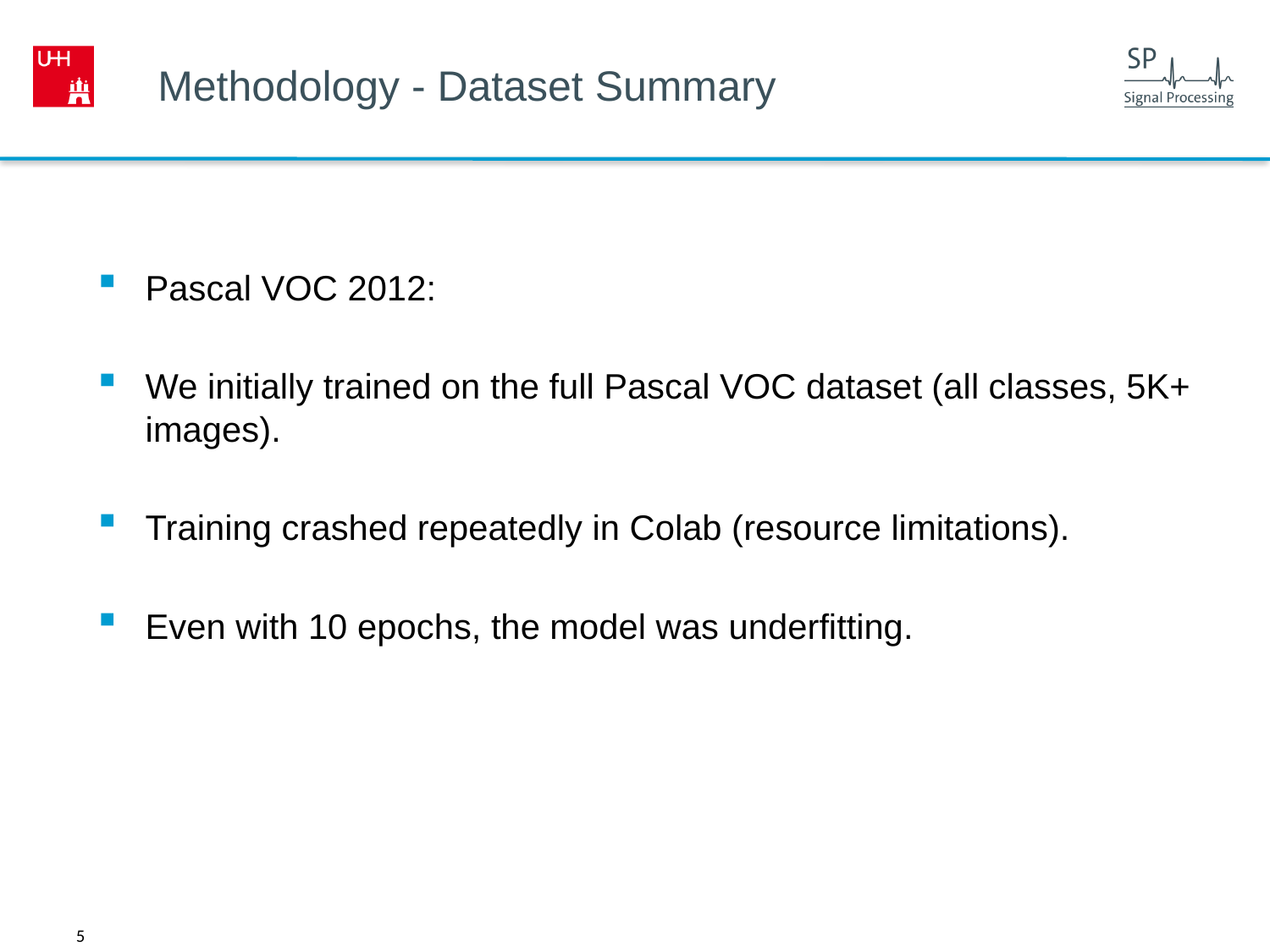

# Methodology - Dataset Summary

Pascal VOC 2012:

We initially trained on the full Pascal VOC dataset (all classes, 5K+ images).

Training crashed repeatedly in Colab (resource limitations).

Even with 10 epochs, the model was underfitting.